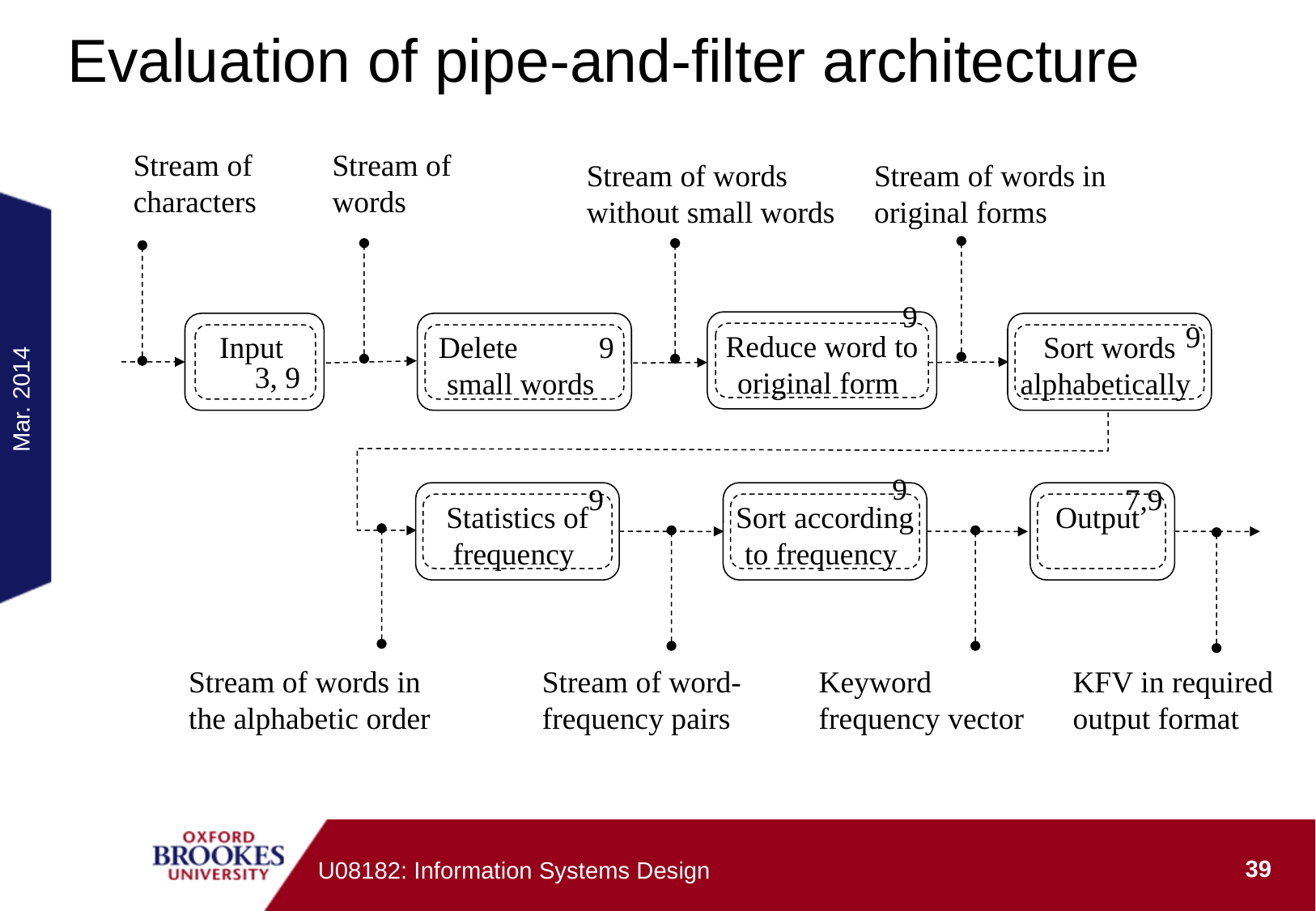

# Evaluation of pipe-and-filter architecture
Stream of characters
Stream of words
Stream of words without small words
Stream of words in original forms

Reduce word to original form

Input

Delete             small words

Sort words alphabetically

Statistics of frequency

Sort according to frequency

Output

Stream of words in the alphabetic order
Stream of word-frequency pairs
Keyword frequency vector
KFV in required output format
9
9
9
3, 9
9
9
7,9
Mar. 2014
39
U08182: Information Systems Design